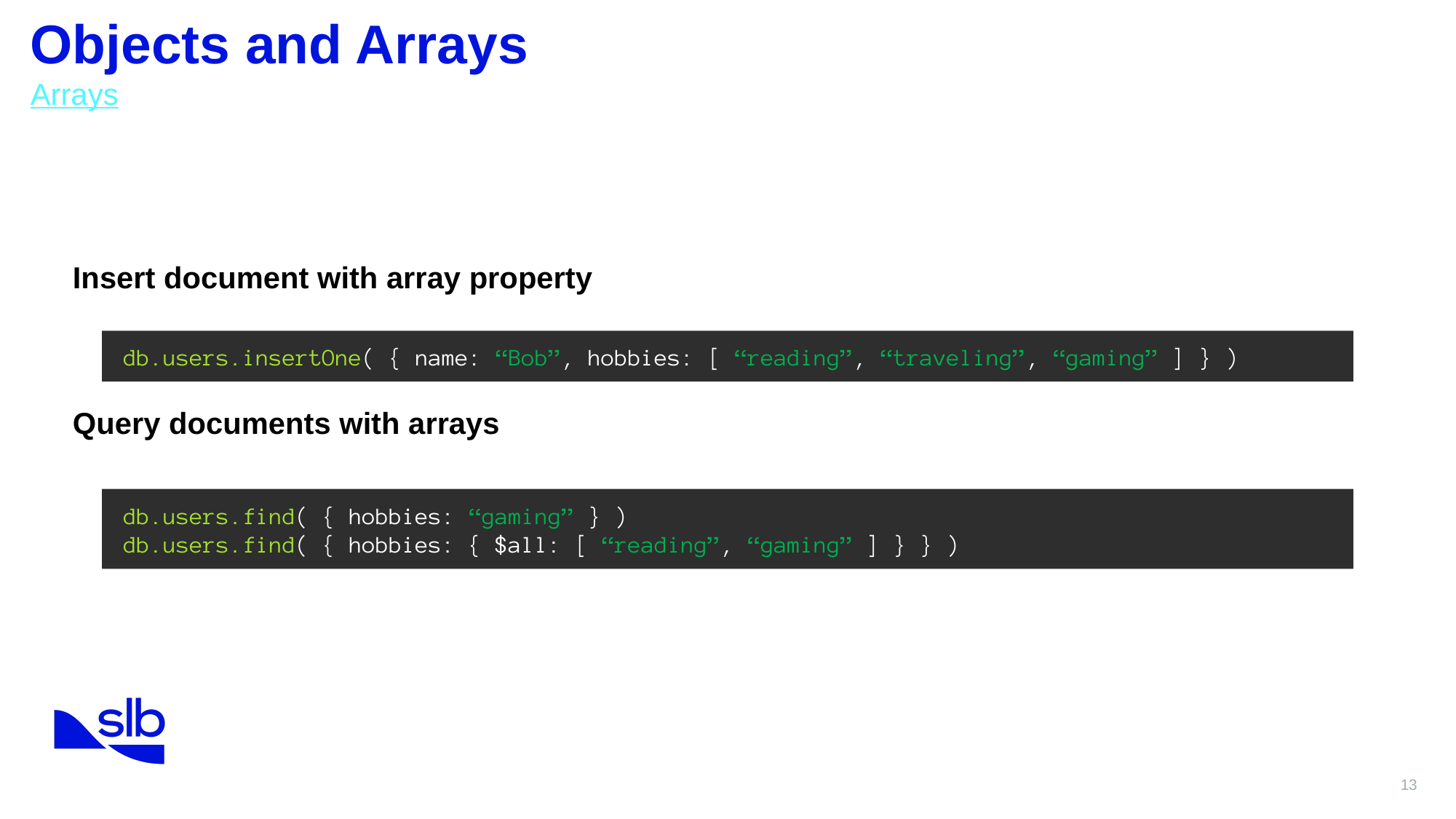

Objects and Arrays
Arrays
Insert document with array property

Query documents with arrays

db.users.insertOne( { name: “Bob”, hobbies: [ “reading”, “traveling”, “gaming” ] } )

db.users.find( { hobbies: “gaming” } )
db.users.find( { hobbies: { $all: [ “reading”, “gaming” ] } } )
13